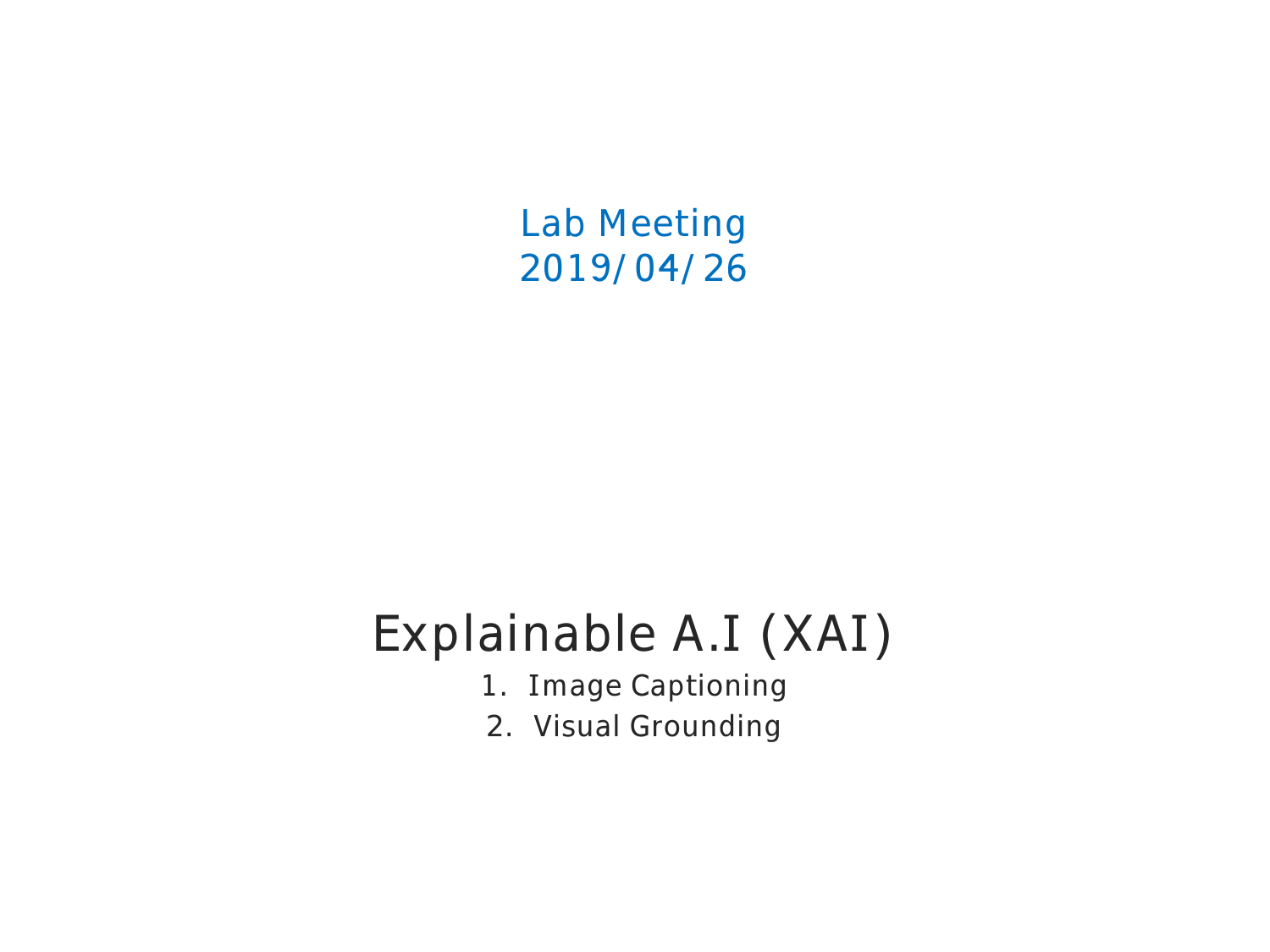

# Lab Meeting 2019/04/26
Explainable A.I (XAI)
Image Captioning
Visual Grounding